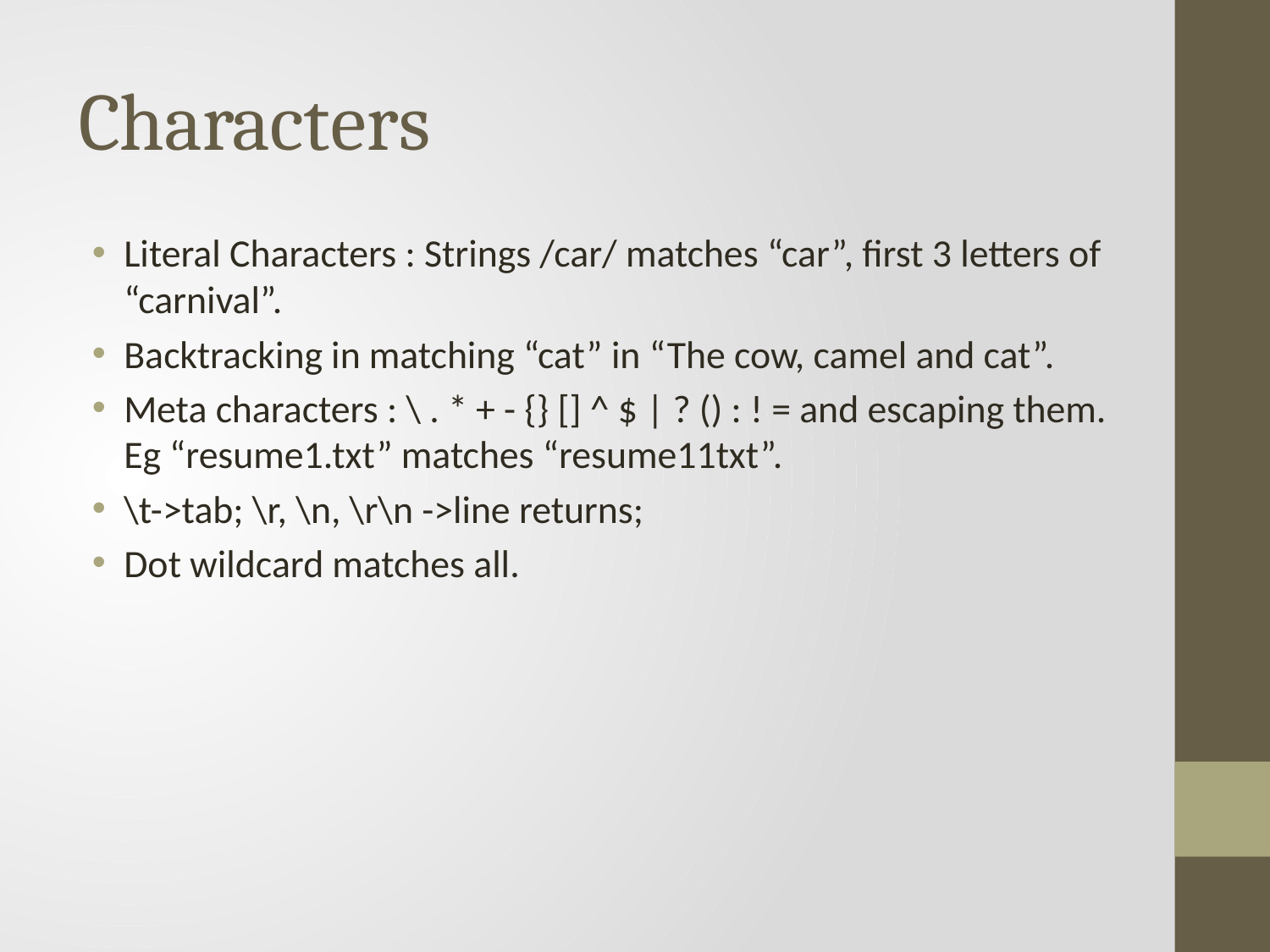

# Characters
Literal Characters : Strings /car/ matches “car”, first 3 letters of “carnival”.
Backtracking in matching “cat” in “The cow, camel and cat”.
Meta characters : \ . * + - {} [] ^ $ | ? () : ! = and escaping them. Eg “resume1.txt” matches “resume11txt”.
\t->tab; \r, \n, \r\n ->line returns;
Dot wildcard matches all.